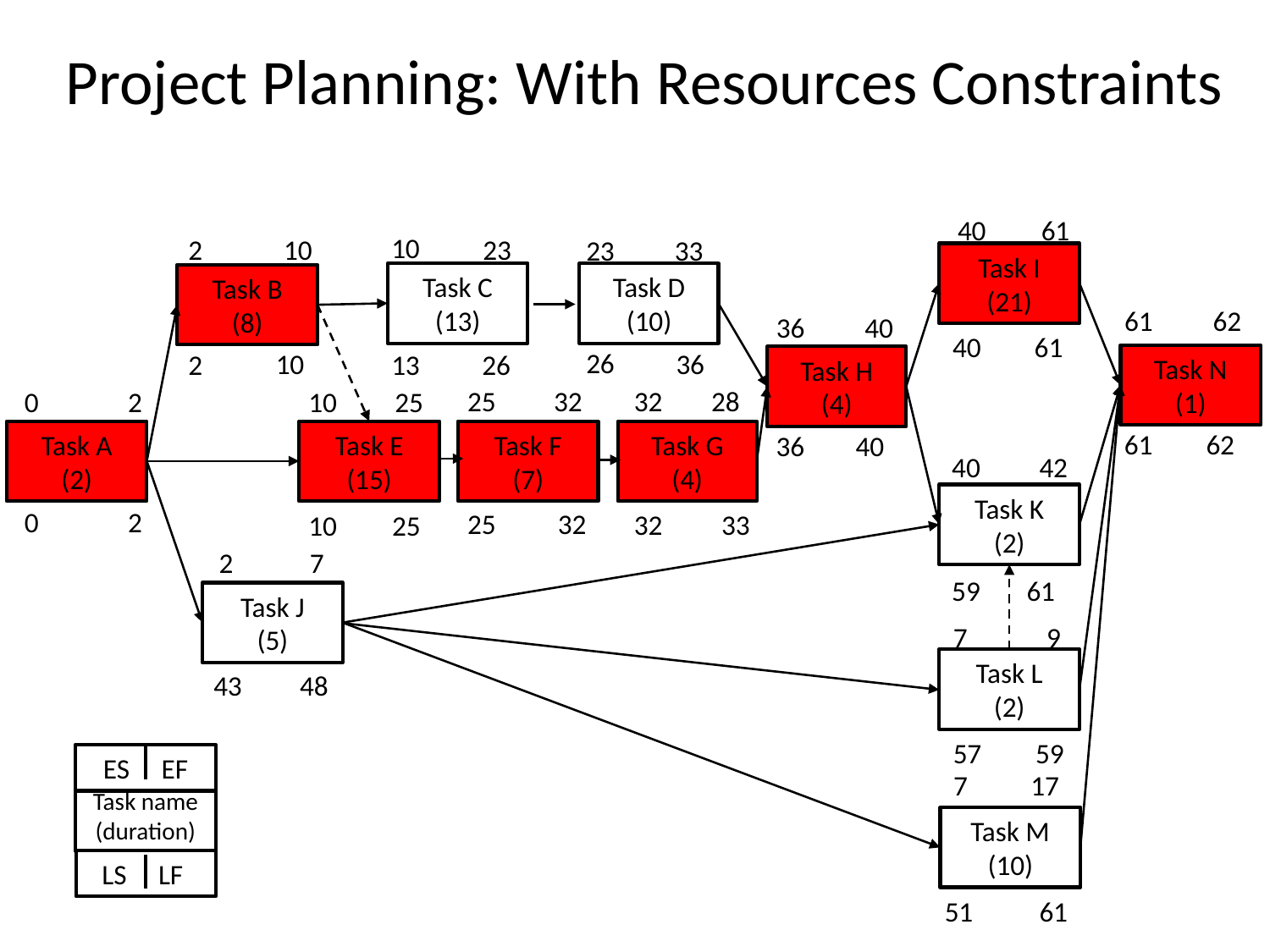

# Project Planning: With Resources Constraints
40
61
40
61
10
23
13
26
2
10
10
2
23
33
26
36
Task I
(21)
Task C
(13)
Task D
(10)
Task B
(8)
61
62
61
62
36
40
40
36
Task N
(1)
Task H
(4)
25
32
25
32
32
28
32
33
0
2
0
2
10
25
10
25
Task A
(2)
Task E
(15)
Task F
(7)
Task G
(4)
40
42
59
61
Task K
(2)
2
7
43
48
Task J
(5)
7
9
57
59
Task L
(2)
ES     EF
7
17
51
61
Task name
(duration)
Task M
(10)
LS     LF